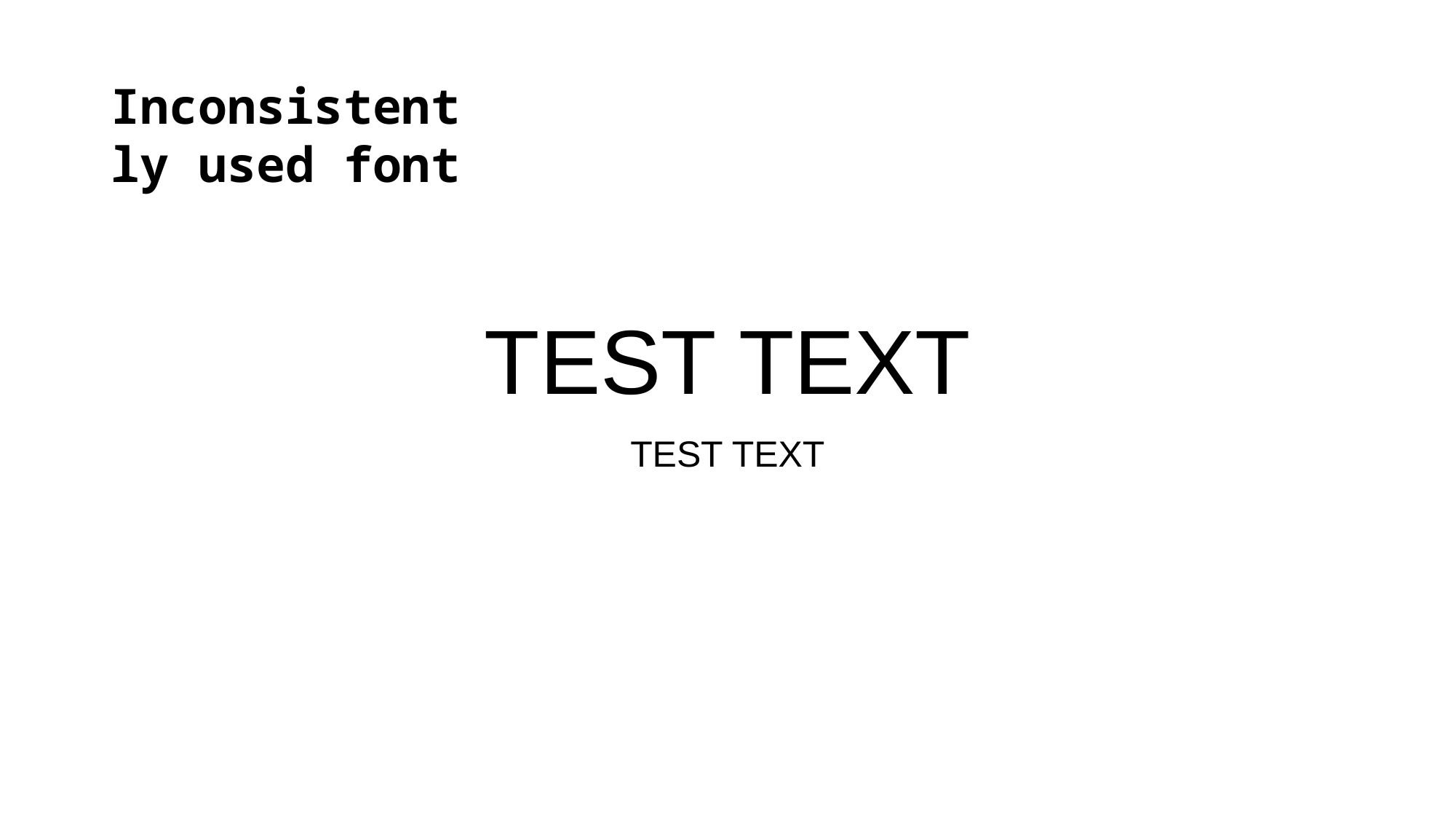

Inconsistently used font
# TEST TEXT
TEST TEXT